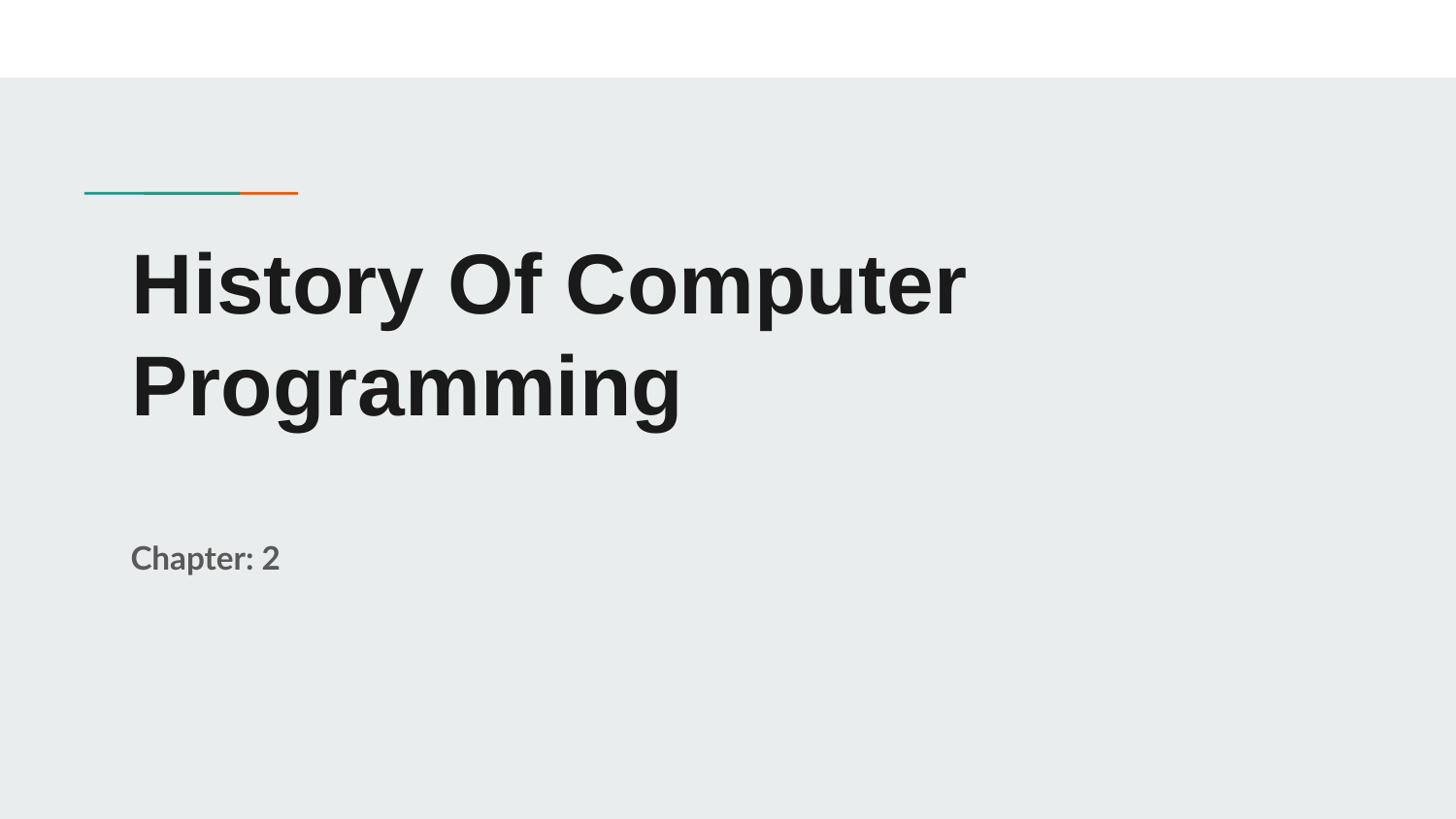

# History Of Computer Programming
Chapter: 2